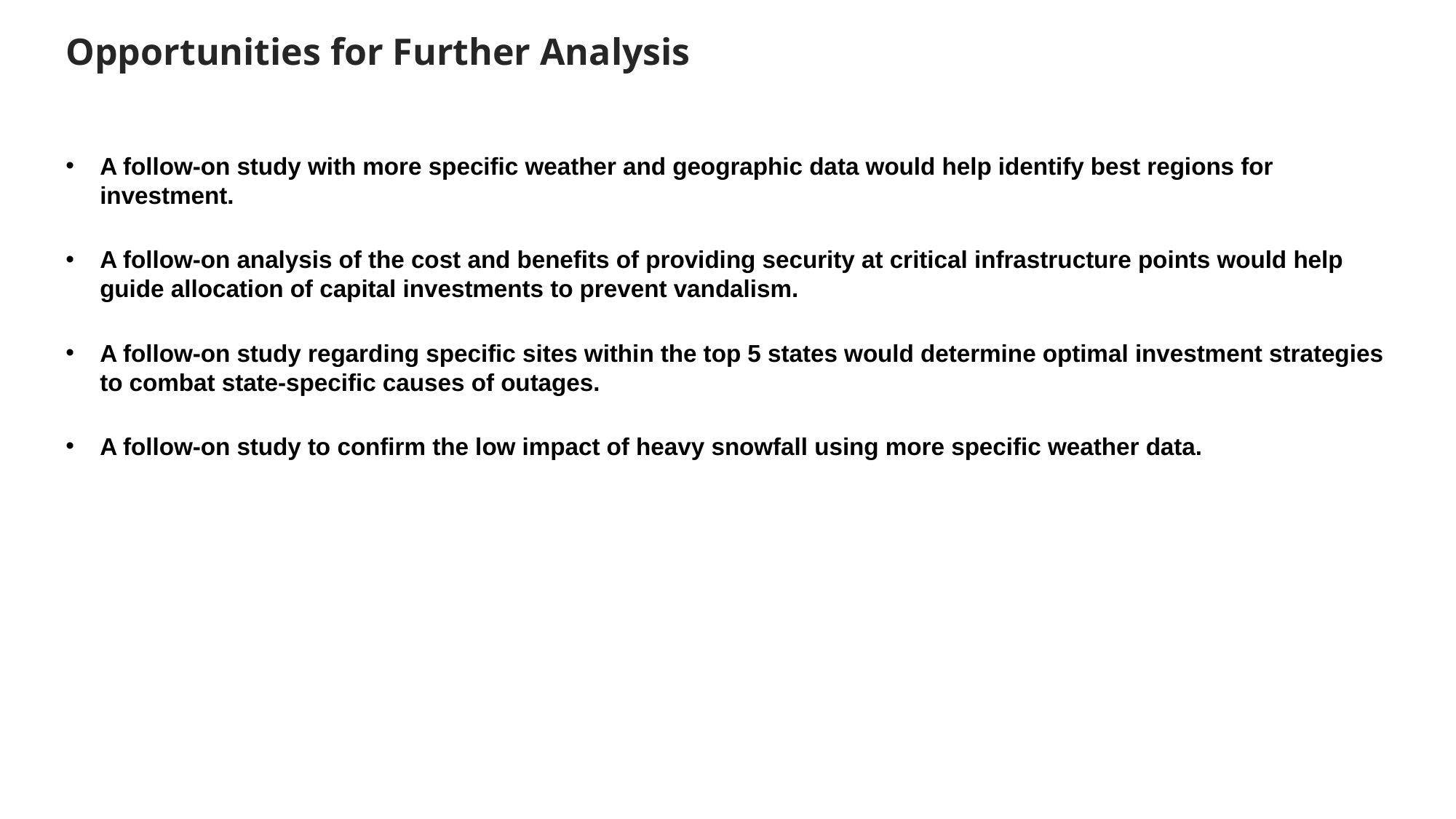

Opportunities for Further Analysis
A follow-on study with more specific weather and geographic data would help identify best regions for investment.

A follow-on analysis of the cost and benefits of providing security at critical infrastructure points would help guide allocation of capital investments to prevent vandalism.

A follow-on study regarding specific sites within the top 5 states would determine optimal investment strategies to combat state-specific causes of outages.

A follow-on study to confirm the low impact of heavy snowfall using more specific weather data.